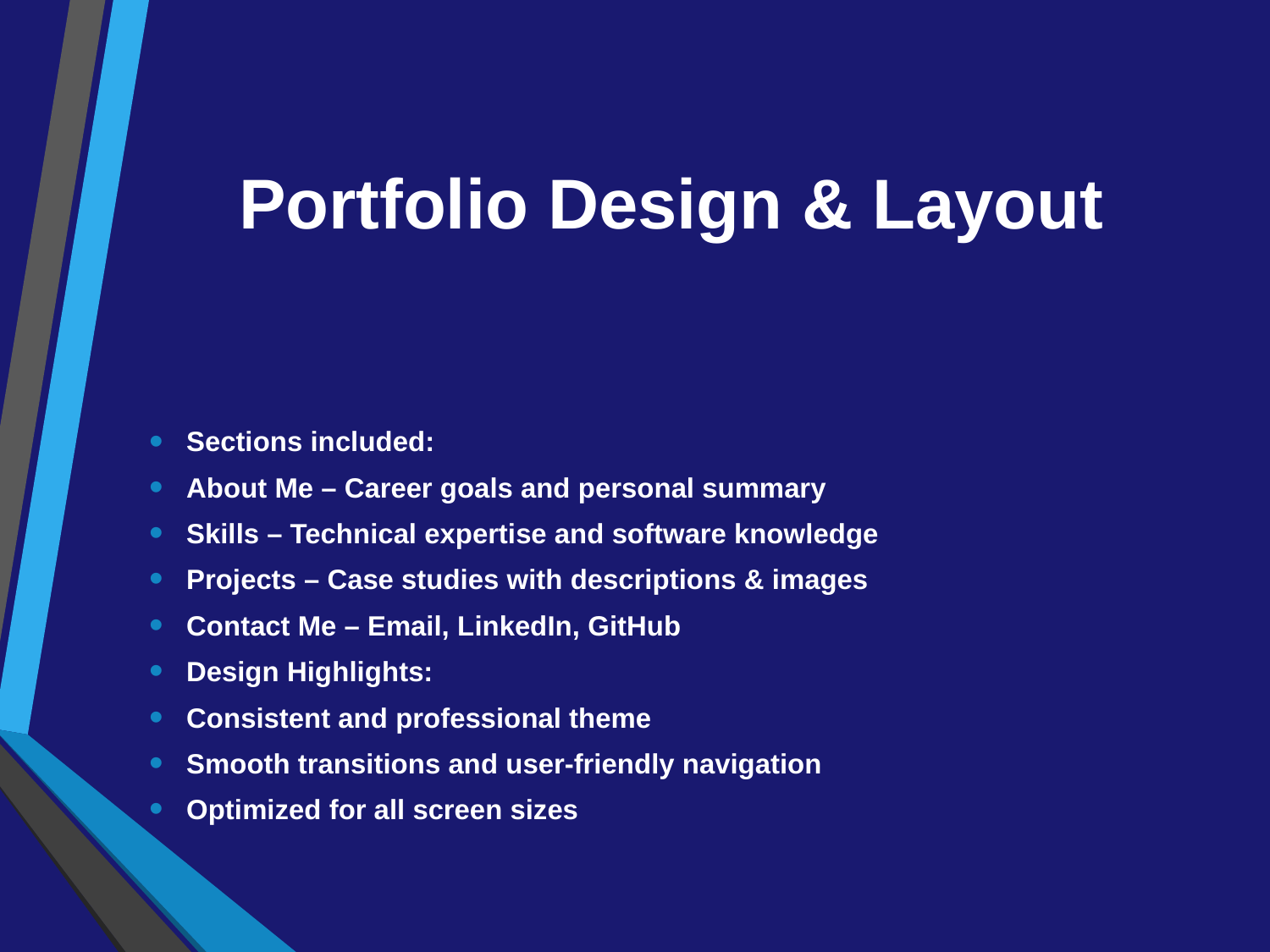

# Portfolio Design & Layout

Sections included:
About Me – Career goals and personal summary
Skills – Technical expertise and software knowledge
Projects – Case studies with descriptions & images
Contact Me – Email, LinkedIn, GitHub
Design Highlights:
Consistent and professional theme
Smooth transitions and user-friendly navigation
Optimized for all screen sizes